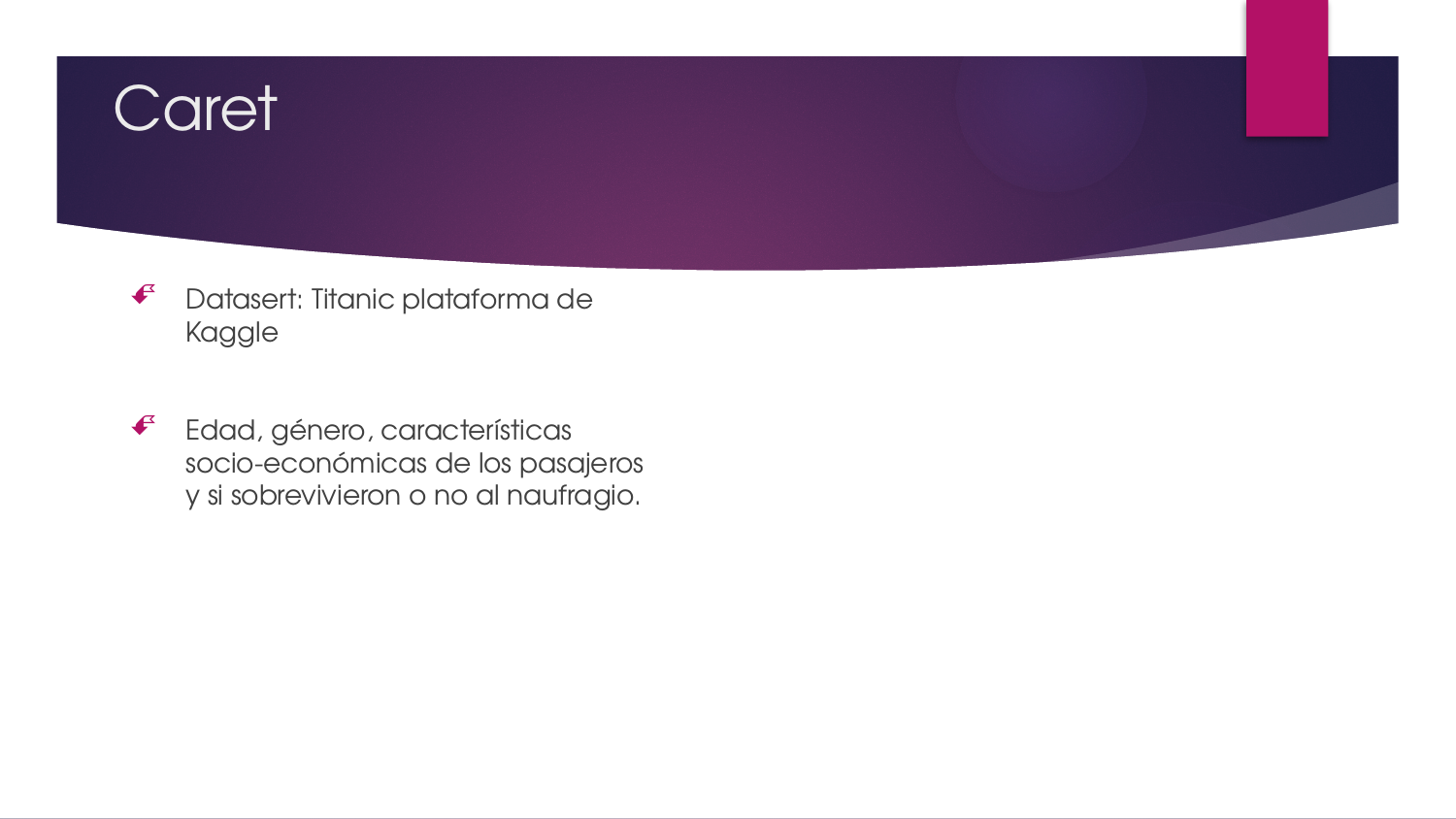

# Caret
Datasert: Titanic plataforma de Kaggle

Edad, género, características socio-económicas de los pasajeros y si sobrevivieron o no al naufragio.